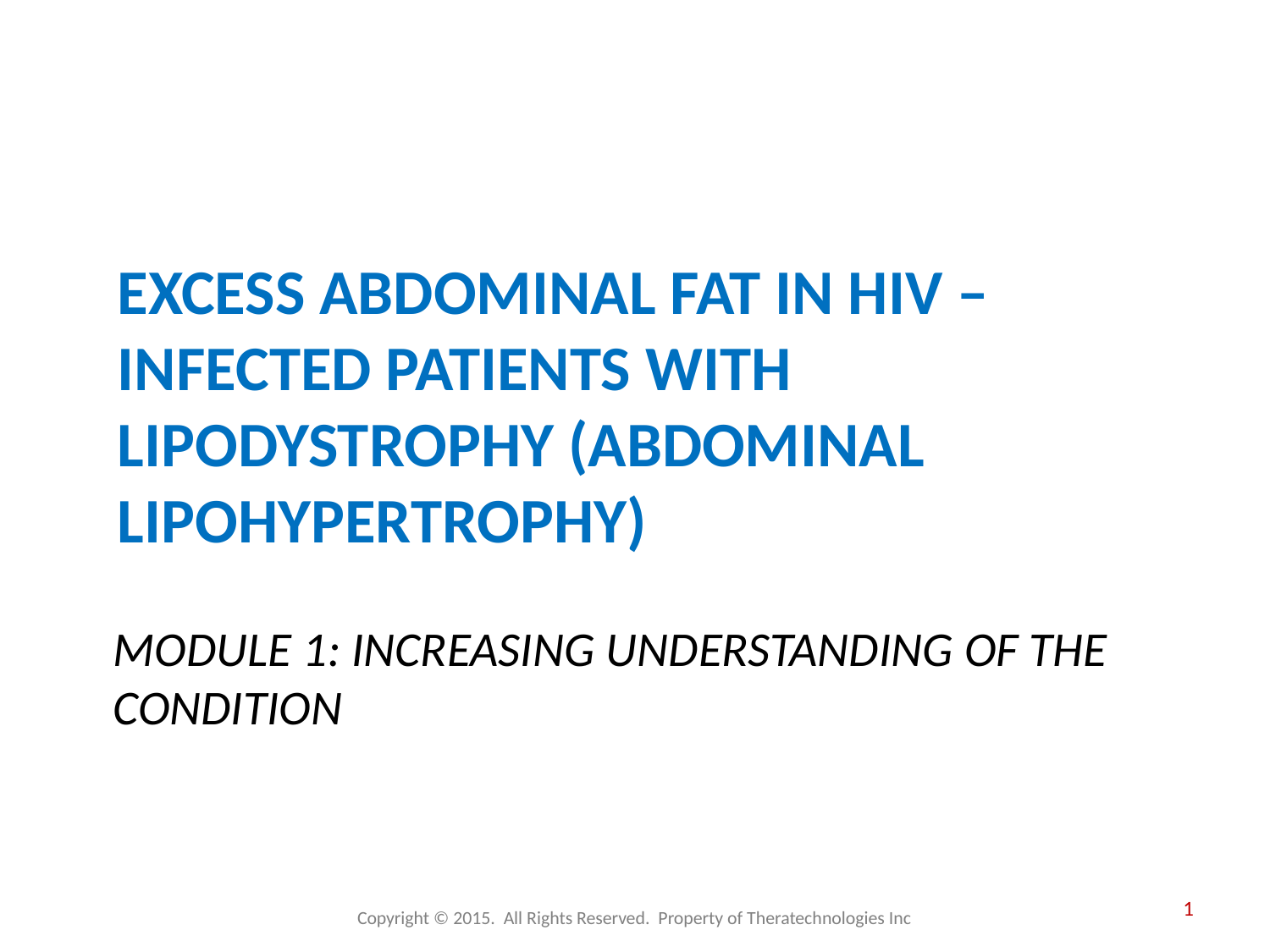

Excess Abdominal Fat in HIV –infected Patients with Lipodystrophy (Abdominal Lipohypertrophy)
# MODULE 1: Increasing Understanding of the Condition
1
Copyright © 2015.  All Rights Reserved.  Property of Theratechnologies Inc